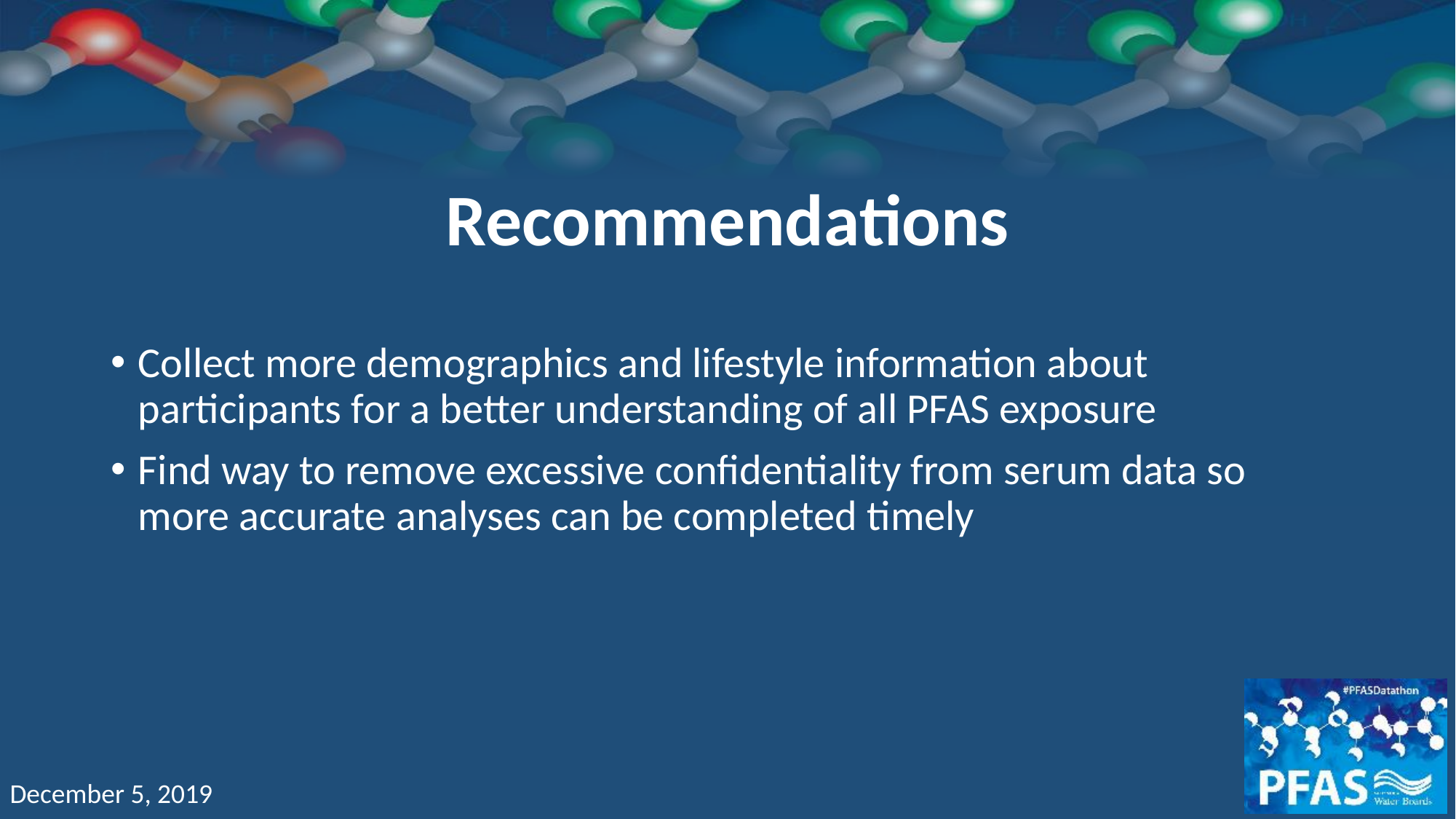

# Recommendations
Collect more demographics and lifestyle information about participants for a better understanding of all PFAS exposure
Find way to remove excessive confidentiality from serum data so more accurate analyses can be completed timely

December 5, 2019